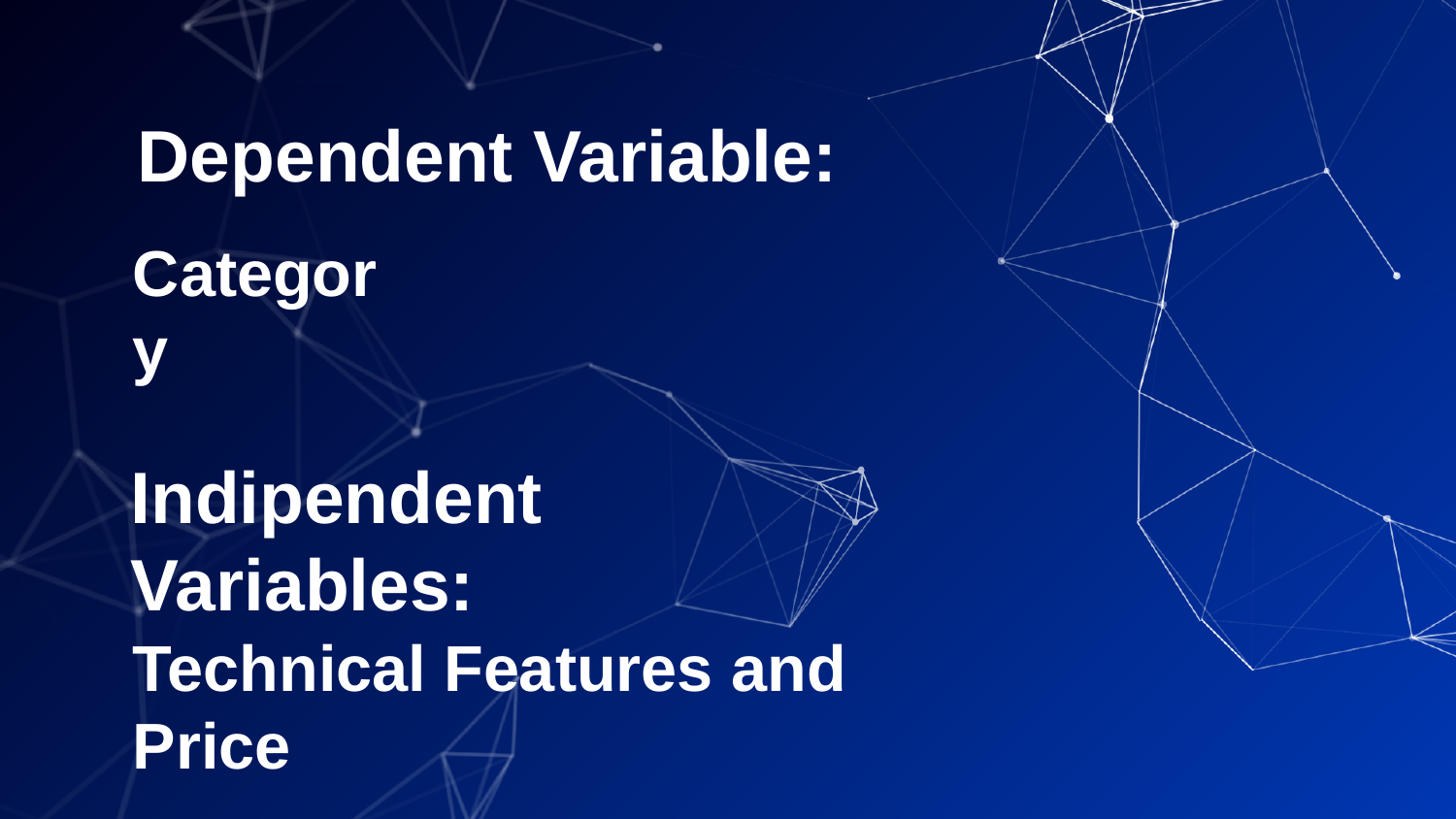

# Dependent Variable:
Category
Indipendent Variables:
Technical Features and Price